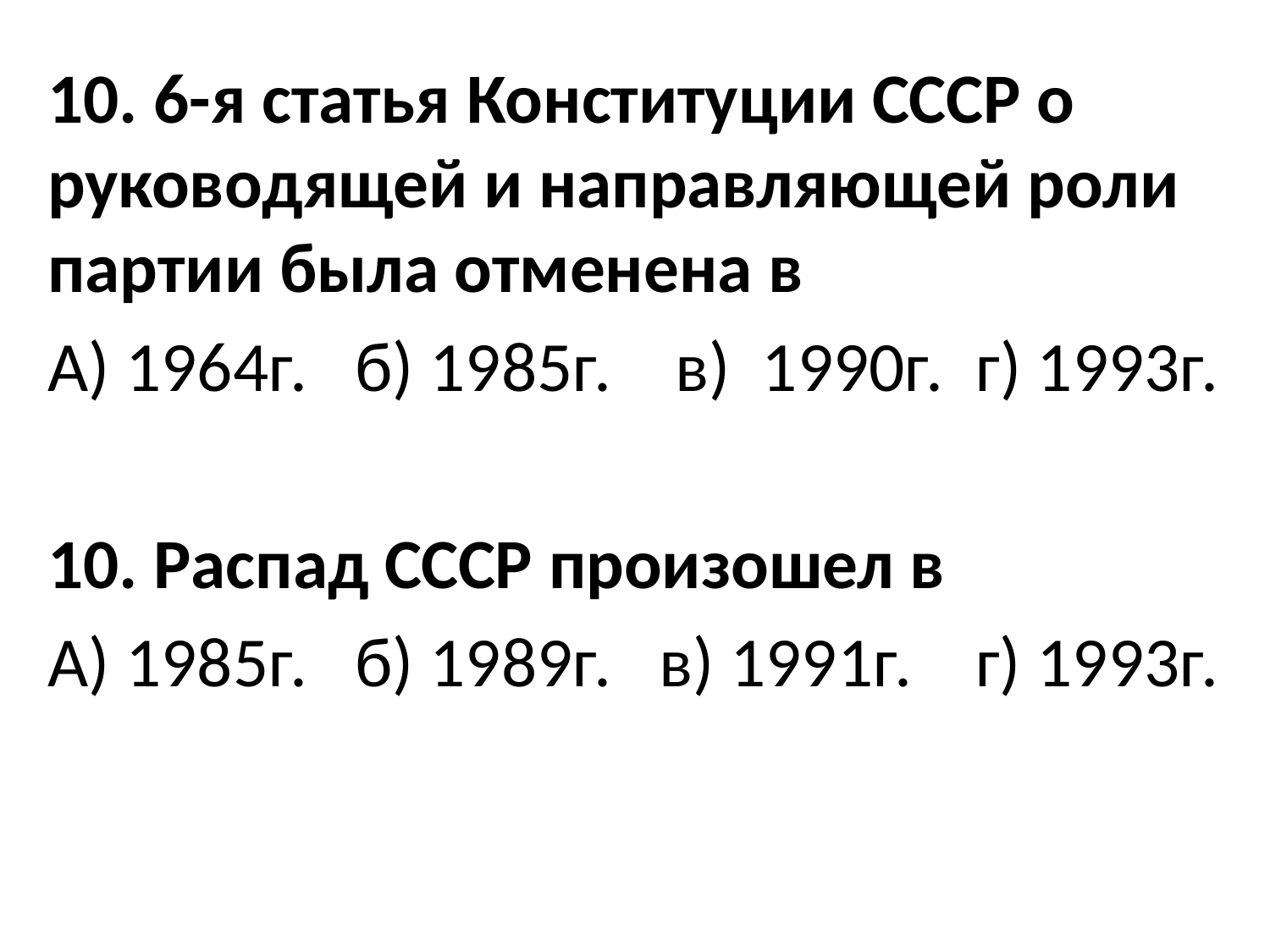

10. 6-я статья Конституции СССР о руководящей и направляющей роли партии была отменена в
А) 1964г.   б) 1985г.    в)  1990г.  г) 1993г.

10. Распад СССР произошел в
А) 1985г.   б) 1989г.   в) 1991г.    г) 1993г.